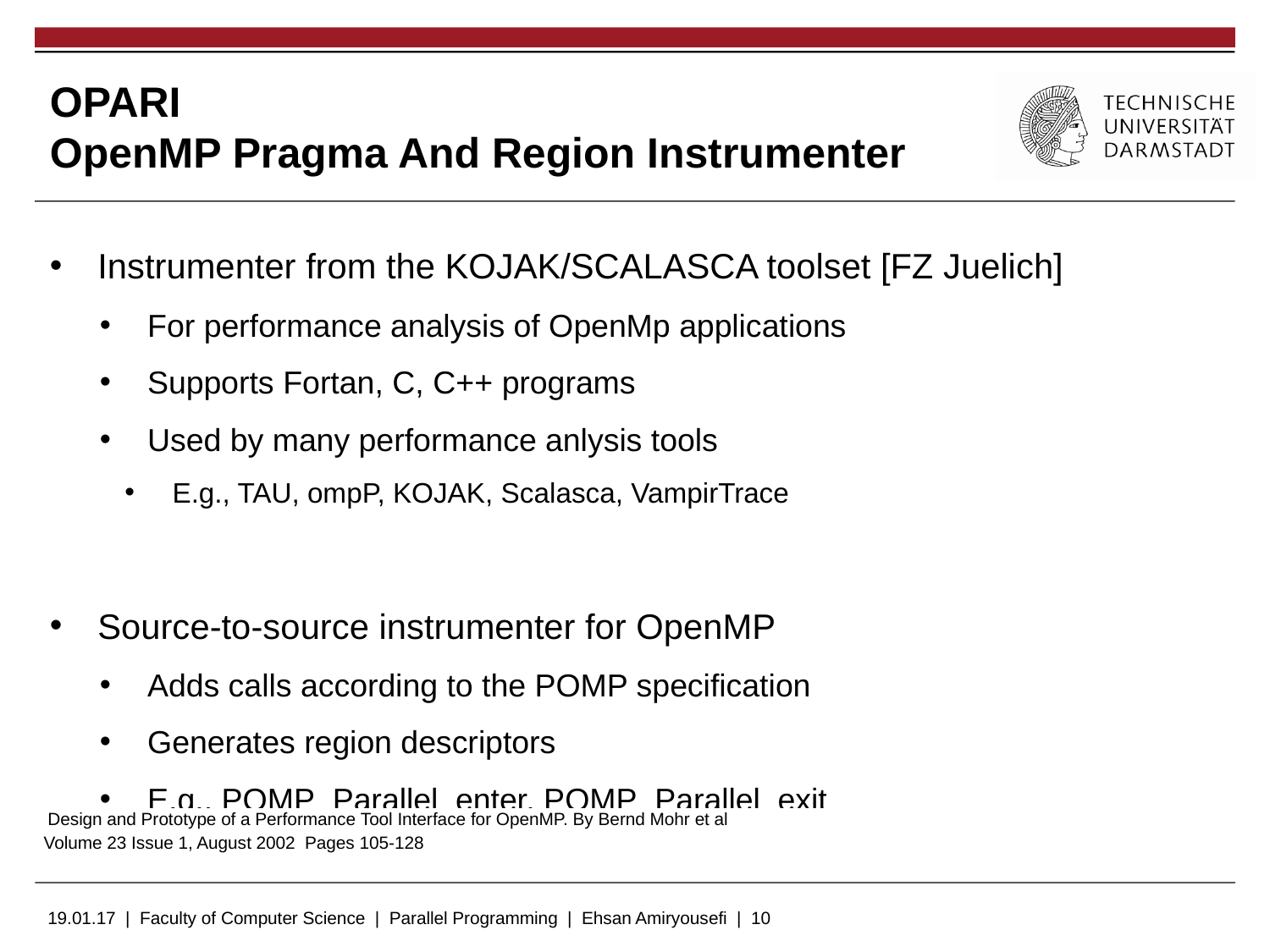

# OPARI OpenMP Pragma And Region Instrumenter
Instrumenter from the KOJAK/SCALASCA toolset [FZ Juelich]
For performance analysis of OpenMp applications
Supports Fortan, C, C++ programs
Used by many performance anlysis tools
E.g., TAU, ompP, KOJAK, Scalasca, VampirTrace

Source-to-source instrumenter for OpenMP
Adds calls according to the POMP specification
Generates region descriptors
E.g., POMP_Parallel_enter, POMP_Parallel_exit

| Design and Prototype of a Performance Tool Interface for OpenMP. By Bernd Mohr et al |
| --- |
| Volume 23 Issue 1, August 2002  Pages 105-128 |